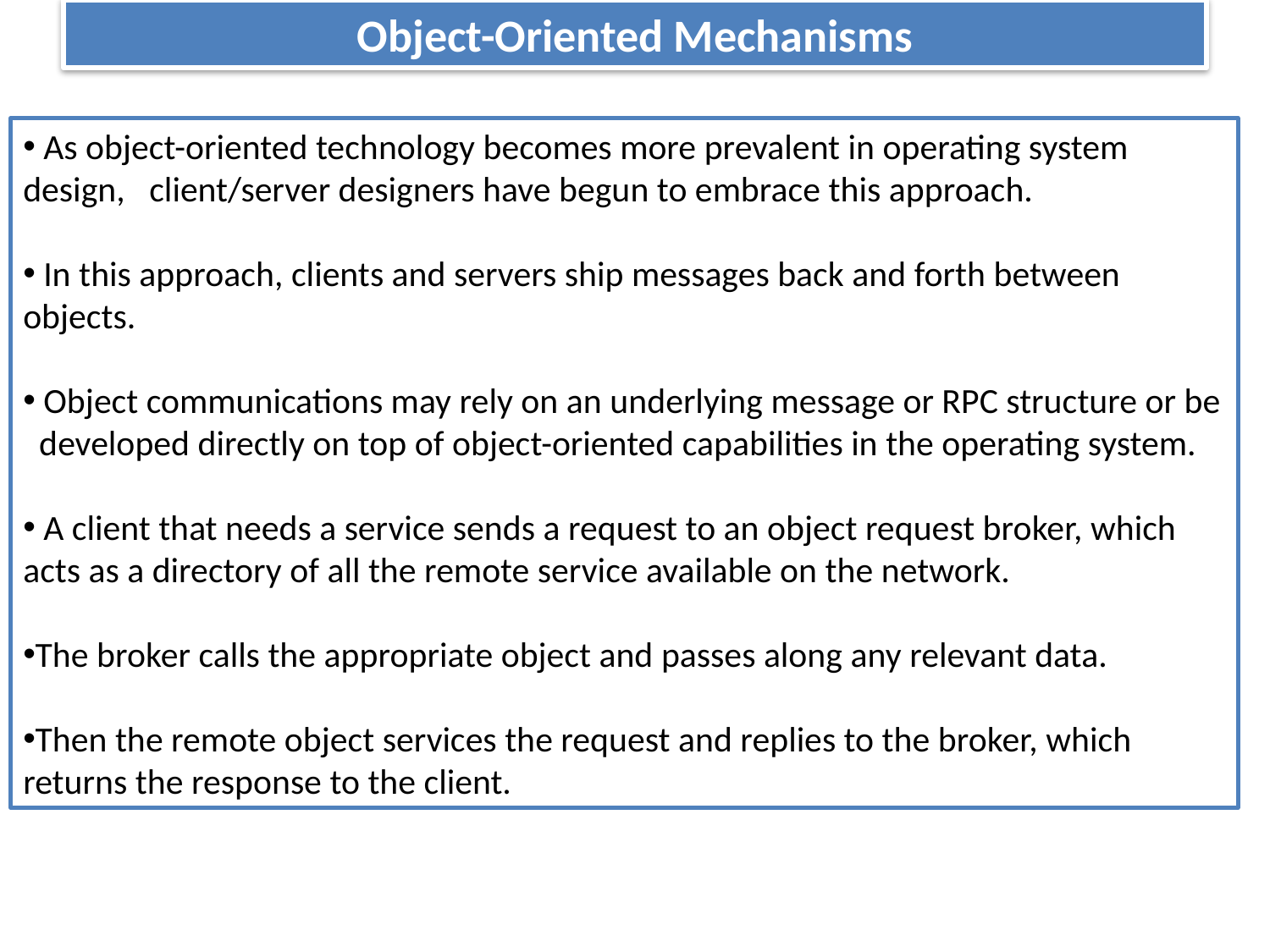

# Object-Oriented Mechanisms
 As object-oriented technology becomes more prevalent in operating system design,   client/server designers have begun to embrace this approach.

 In this approach, clients and servers ship messages back and forth between objects.

 Object communications may rely on an underlying message or RPC structure or be
  developed directly on top of object-oriented capabilities in the operating system.

 A client that needs a service sends a request to an object request broker, which acts as a directory of all the remote service available on the network.

The broker calls the appropriate object and passes along any relevant data.

Then the remote object services the request and replies to the broker, which returns the response to the client.